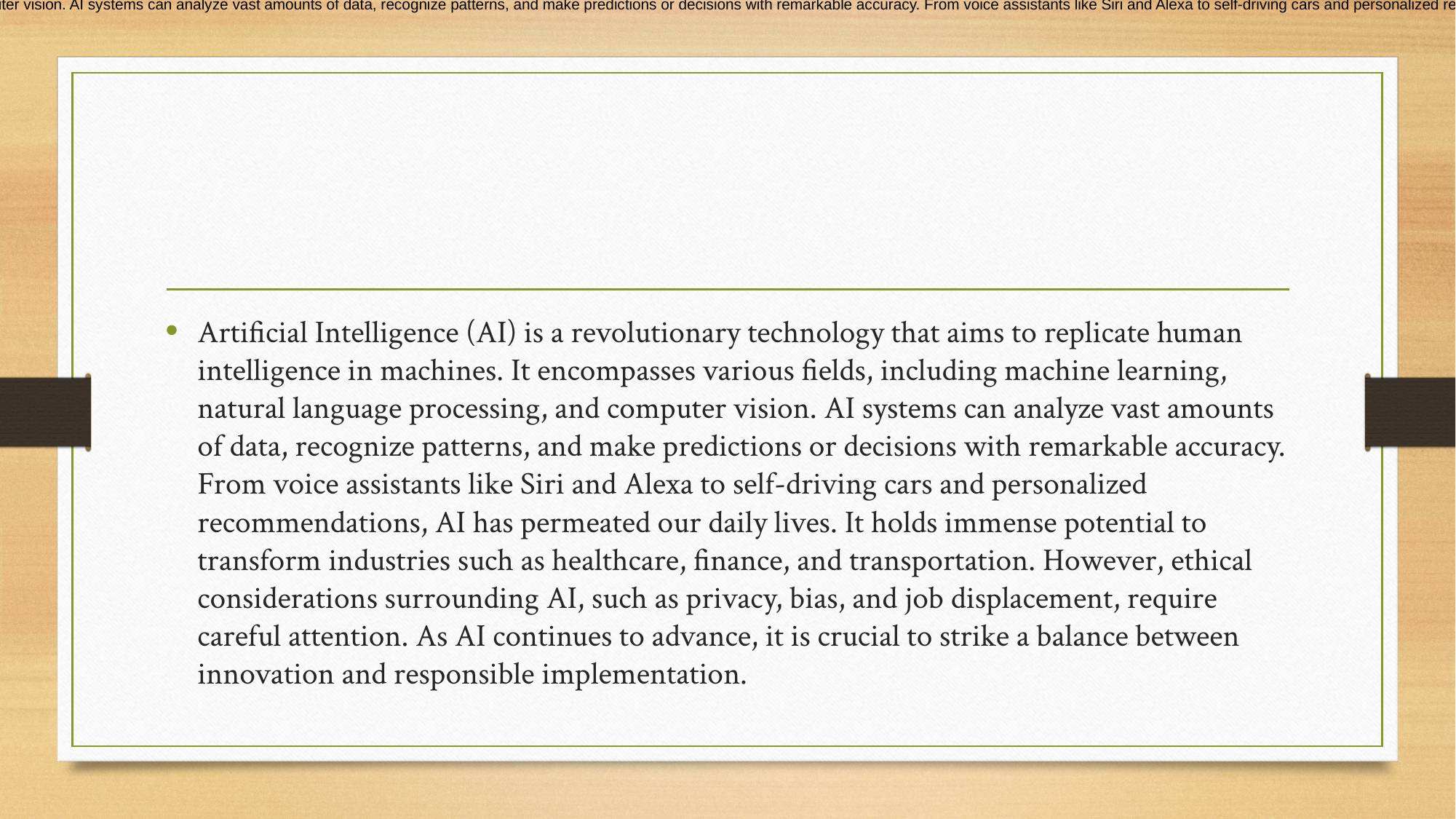

Artificial Intelligence (AI) is a revolutionary technology that aims to replicate human intelligence in machines. It encompasses various fields, including machine learning, natural language processing, and computer vision. AI systems can analyze vast amounts of data, recognize patterns, and make predictions or decisions with remarkable accuracy. From voice assistants like Siri and Alexa to self-driving cars and personalized recommendations, AI has permeated our daily lives. It holds immense potential to transform industries such as healthcare, finance, and transportation. However, ethical considerations surrounding AI, such as privacy, bias, and job displacement, require careful attention. As AI continues to advance, it is crucial to strike a balance between innovation and responsible implementation.

Artificial Intelligence (AI) is a revolutionary technology that aims to replicate human intelligence in machines. It encompasses various fields, including machine learning, natural language processing, and computer vision. AI systems can analyze vast amounts of data, recognize patterns, and make predictions or decisions with remarkable accuracy. From voice assistants like Siri and Alexa to self-driving cars and personalized recommendations, AI has permeated our daily lives. It holds immense potential to transform industries such as healthcare, finance, and transportation. However, ethical considerations surrounding AI, such as privacy, bias, and job displacement, require careful attention. As AI continues to advance, it is crucial to strike a balance between innovation and responsible implementation.

#
Artificial Intelligence (AI) is a revolutionary technology that aims to replicate human intelligence in machines. It encompasses various fields, including machine learning, natural language processing, and computer vision. AI systems can analyze vast amounts of data, recognize patterns, and make predictions or decisions with remarkable accuracy. From voice assistants like Siri and Alexa to self-driving cars and personalized recommendations, AI has permeated our daily lives. It holds immense potential to transform industries such as healthcare, finance, and transportation. However, ethical considerations surrounding AI, such as privacy, bias, and job displacement, require careful attention. As AI continues to advance, it is crucial to strike a balance between innovation and responsible implementation.